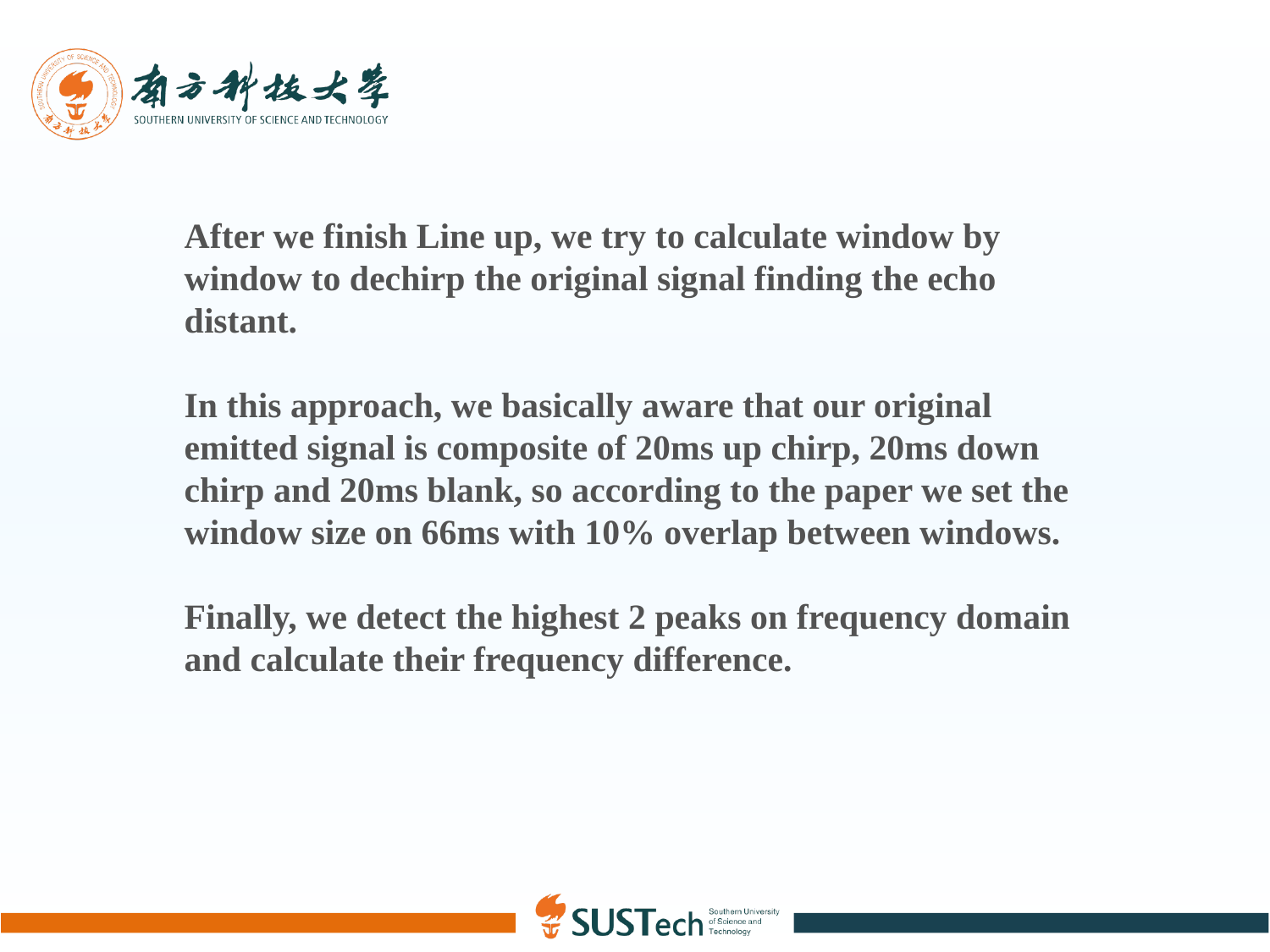

After we finish Line up, we try to calculate window by window to dechirp the original signal finding the echo distant.

In this approach, we basically aware that our original emitted signal is composite of 20ms up chirp, 20ms down chirp and 20ms blank, so according to the paper we set the window size on 66ms with 10% overlap between windows.

Finally, we detect the highest 2 peaks on frequency domain and calculate their frequency difference.